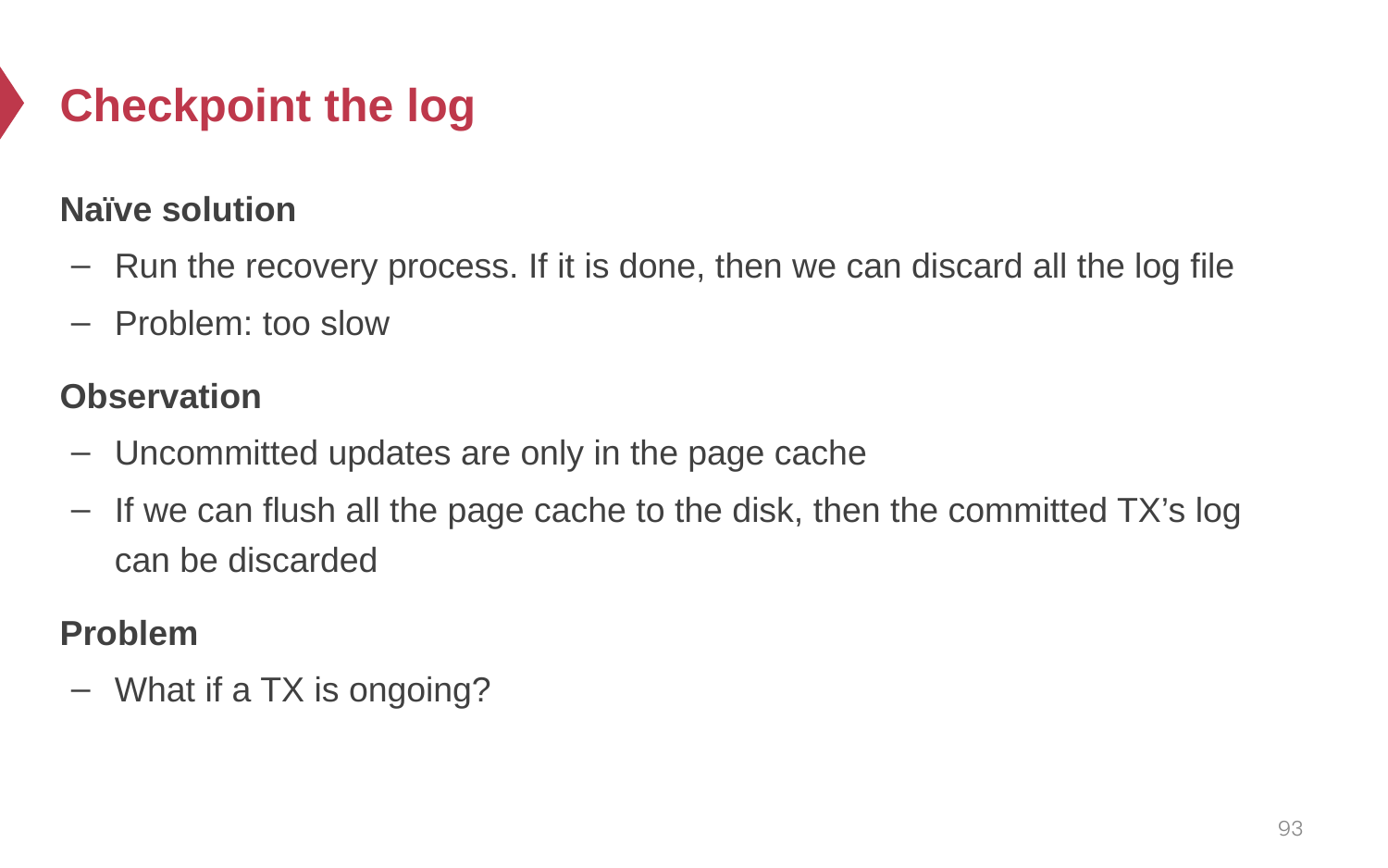

# Checkpoint the log
Naïve solution
Run the recovery process. If it is done, then we can discard all the log file
Problem: too slow
Observation
Uncommitted updates are only in the page cache
If we can flush all the page cache to the disk, then the committed TX’s log can be discarded
Problem
What if a TX is ongoing?
93